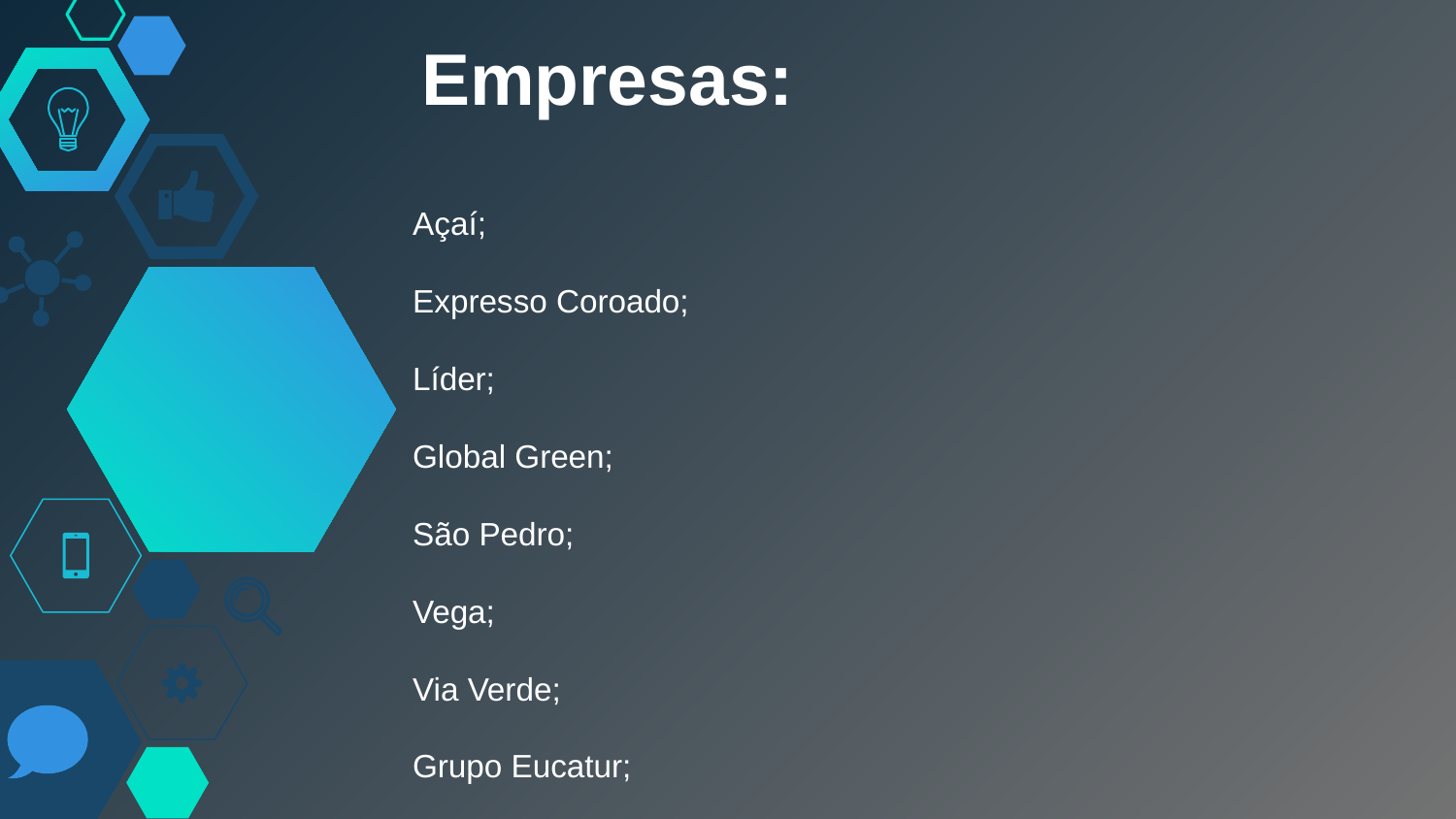

# Empresas:

Açaí;

Expresso Coroado;

Líder;

Global Green;

São Pedro;

Vega;

Via Verde;

Grupo Eucatur;